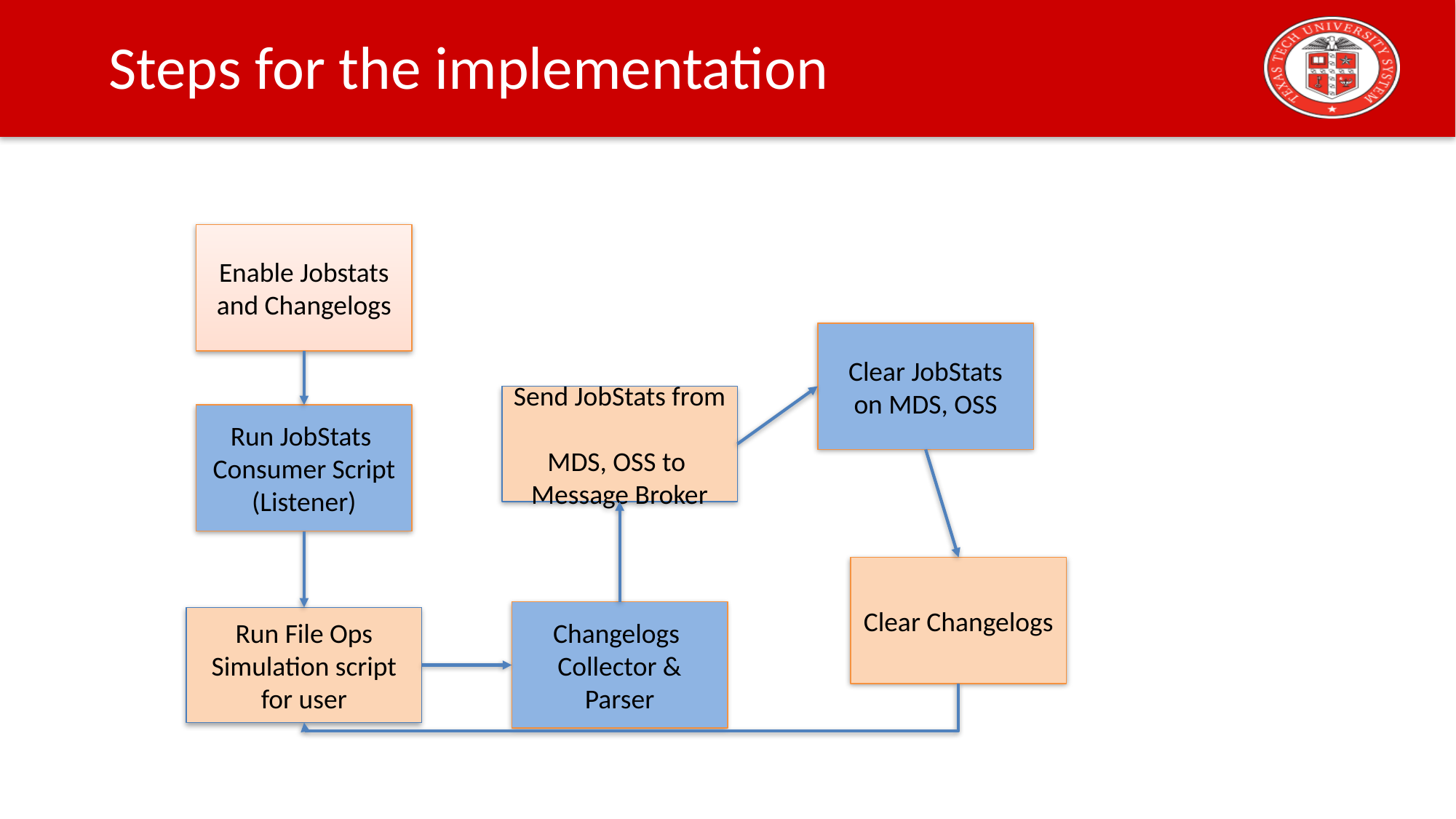

# Steps for the implementation
Enable Jobstats and Changelogs
Clear JobStats
on MDS, OSS
Send JobStats from
MDS, OSS to
Message Broker
Run JobStats
Consumer Script
(Listener)
Clear Changelogs
Changelogs
Collector &
Parser
Run File Ops Simulation script
for user